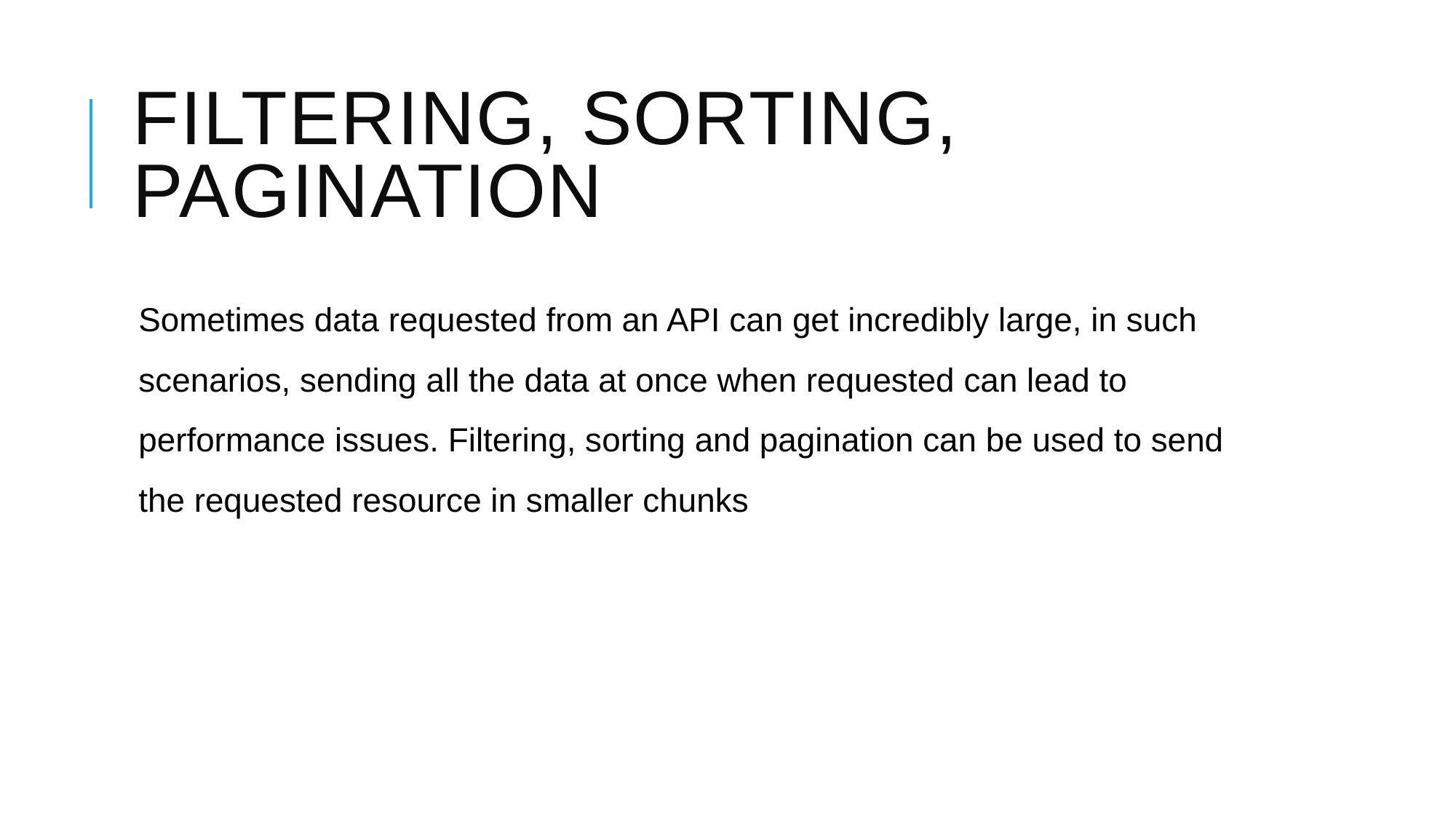

# Filtering, sorting, Pagination
Sometimes data requested from an API can get incredibly large, in such scenarios, sending all the data at once when requested can lead to performance issues. Filtering, sorting and pagination can be used to send the requested resource in smaller chunks